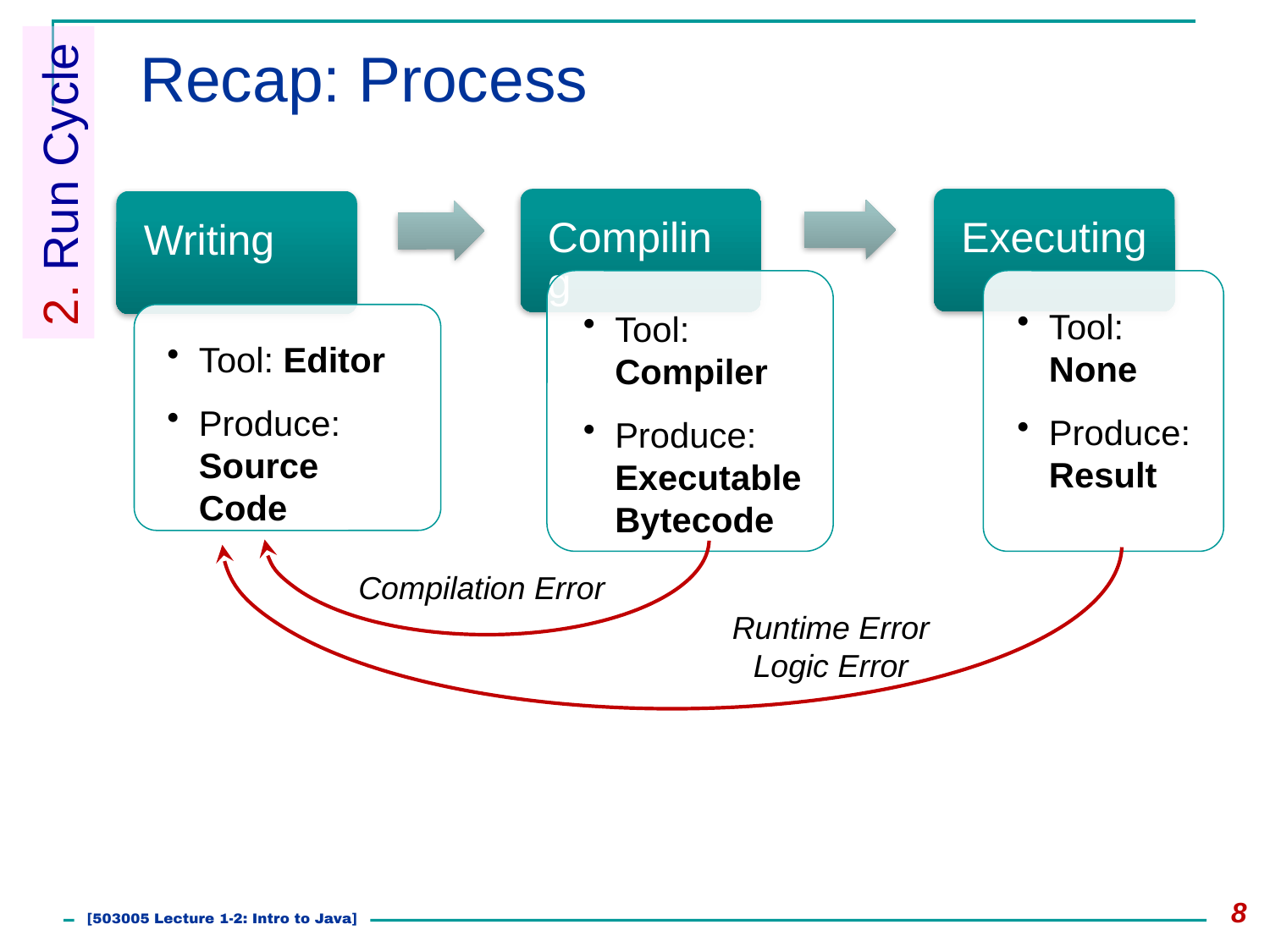

# Recap: Process
2. Run Cycle
Writing
Tool: Editor
Produce: Source Code

Compiling
Tool: Compiler
Produce: Executable Bytecode

Executing
Tool: None
Produce: Result

Compilation Error
Runtime Error
Logic Error
8
[503005 Lecture 1-2: Intro to Java]